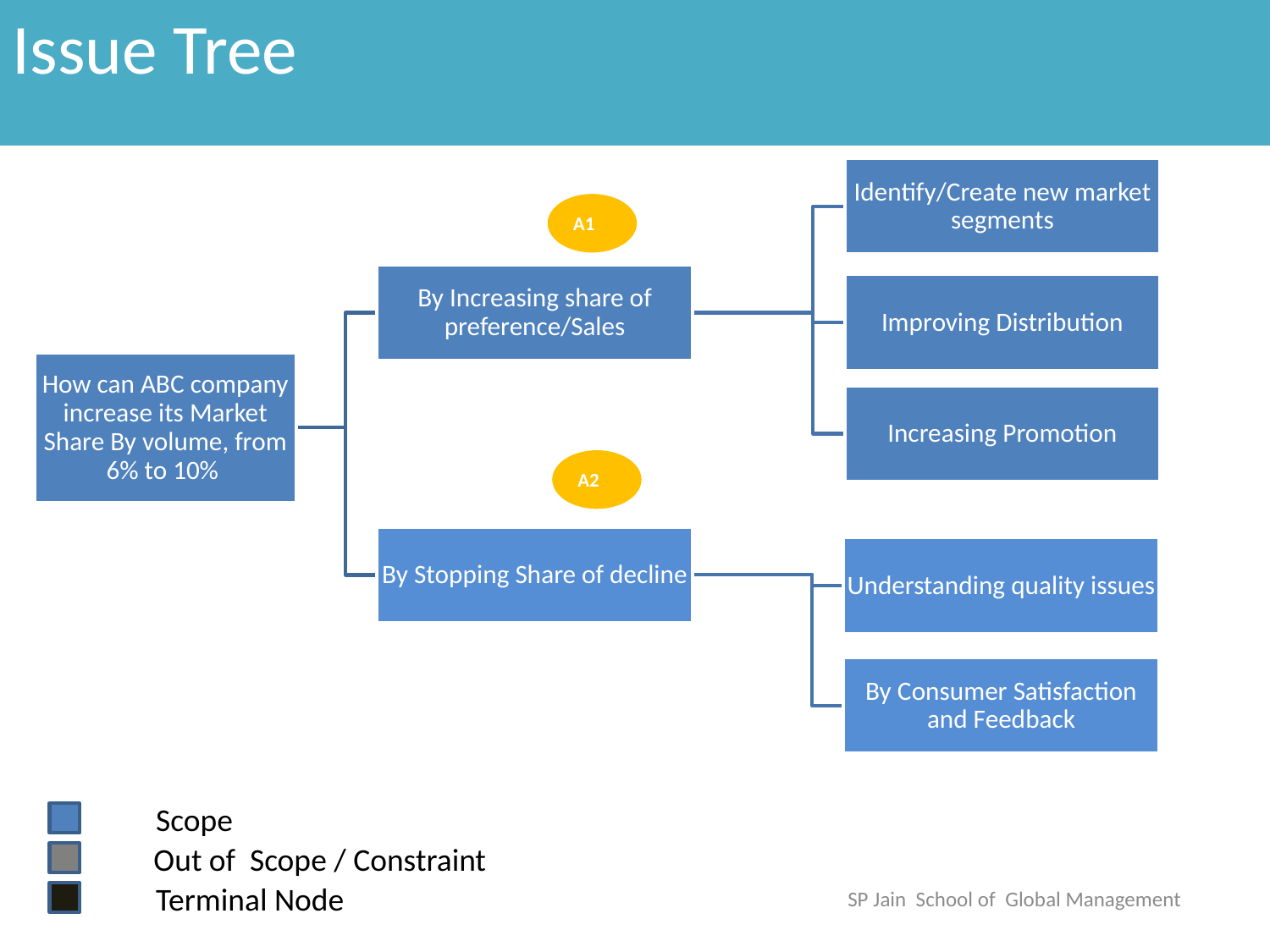

Issue Tree

How can ABC company increase its Market Share By volume, from 6% to 10%
By Increasing share of preference/Sales
Identify/Create new market segments
Improving Distribution
Increasing Promotion
By Stopping Share of decline
Understanding quality issues
By Consumer Satisfaction and Feedback
A1
A2
  Scope

Out of  Scope / Constraint

  Terminal Node
SP Jain  School of  Global Management